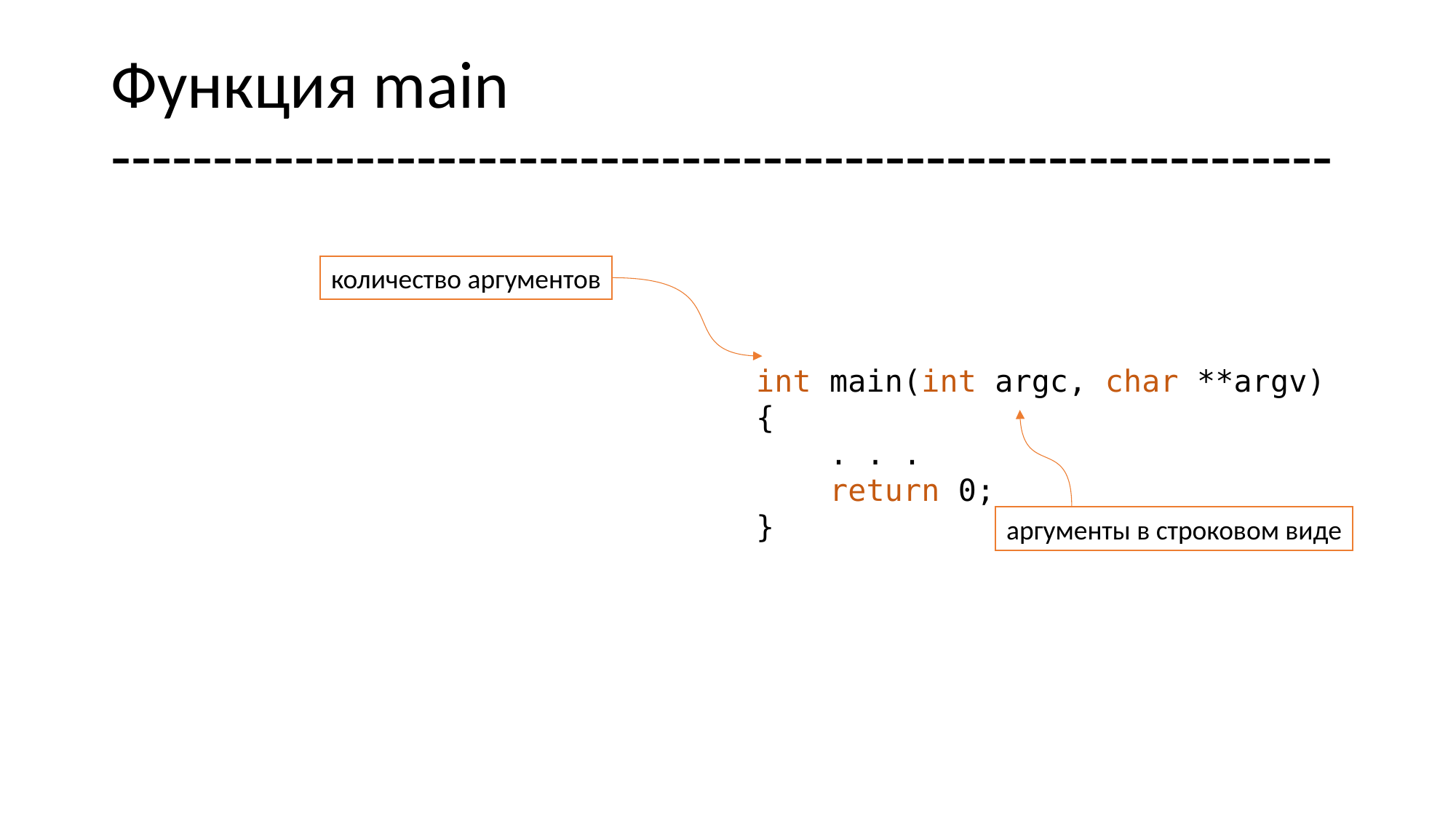

# Функция main ------------------------------------------------------------
количество аргументов
int main(int argc, char **argv)
{
    . . .
    return 0;
}
аргументы в строковом виде